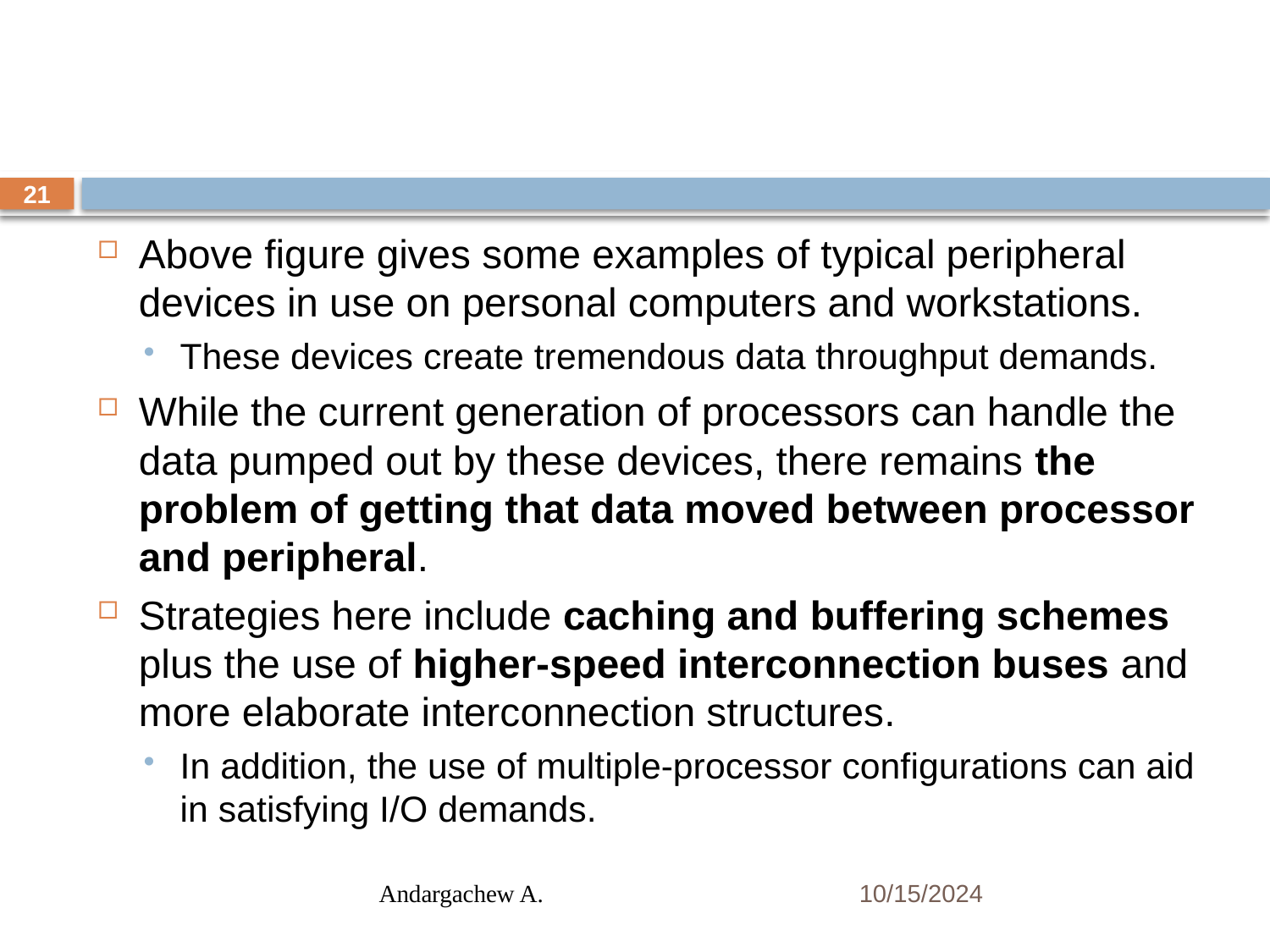

#
21
Above figure gives some examples of typical peripheral devices in use on personal computers and workstations.
These devices create tremendous data throughput demands.
While the current generation of processors can handle the data pumped out by these devices, there remains the problem of getting that data moved between processor and peripheral.
Strategies here include caching and buffering schemes plus the use of higher-speed interconnection buses and more elaborate interconnection structures.
In addition, the use of multiple-processor configurations can aid in satisfying I/O demands.

Andargachew A.
10/15/2024